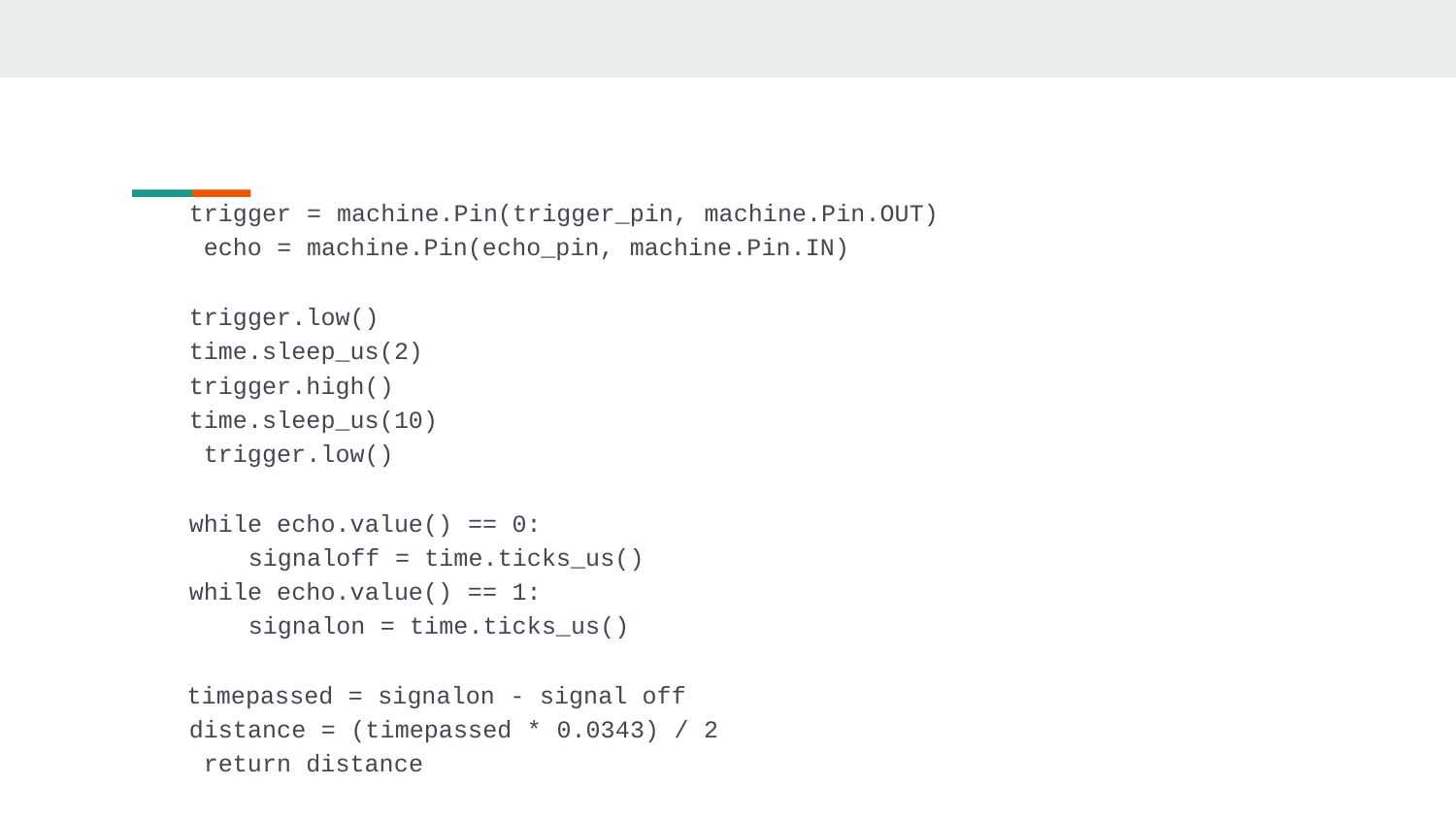

trigger = machine.Pin(trigger_pin, machine.Pin.OUT)  echo = machine.Pin(echo_pin, machine.Pin.IN)

trigger.low()  time.sleep_us(2)  trigger.high()  time.sleep_us(10)  trigger.low()

while echo.value() == 0:  signaloff = time.ticks_us()
while echo.value() == 1:  signalon = time.ticks_us()

timepassed = signalon - signal off  distance = (timepassed * 0.0343) / 2  return distance